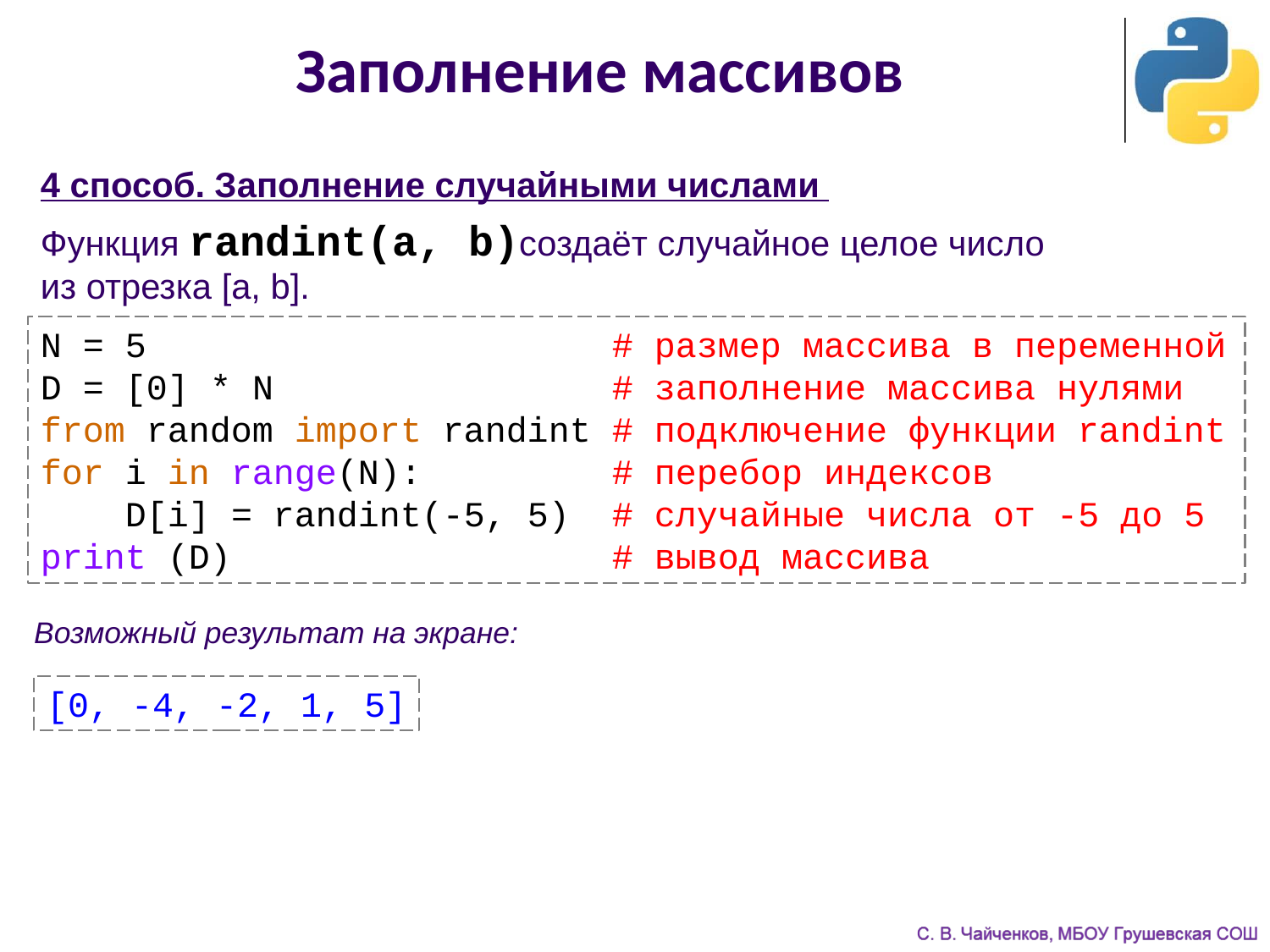

# Заполнение массивов
4 способ. Заполнение случайными числами
Функция randint(a, b)создаёт случайное целое число
из отрезка [a, b].
N = 5			         # размер массива в переменной
D = [0] * N		         # заполнение массива нулями
from random import randint # подключение функции randint
for i in range(N):         # перебор индексов
    D[i] = randint(-5, 5)  # случайные числа от -5 до 5
print (D)                  # вывод массива
Возможный результат на экране:
[0, -4, -2, 1, 5]